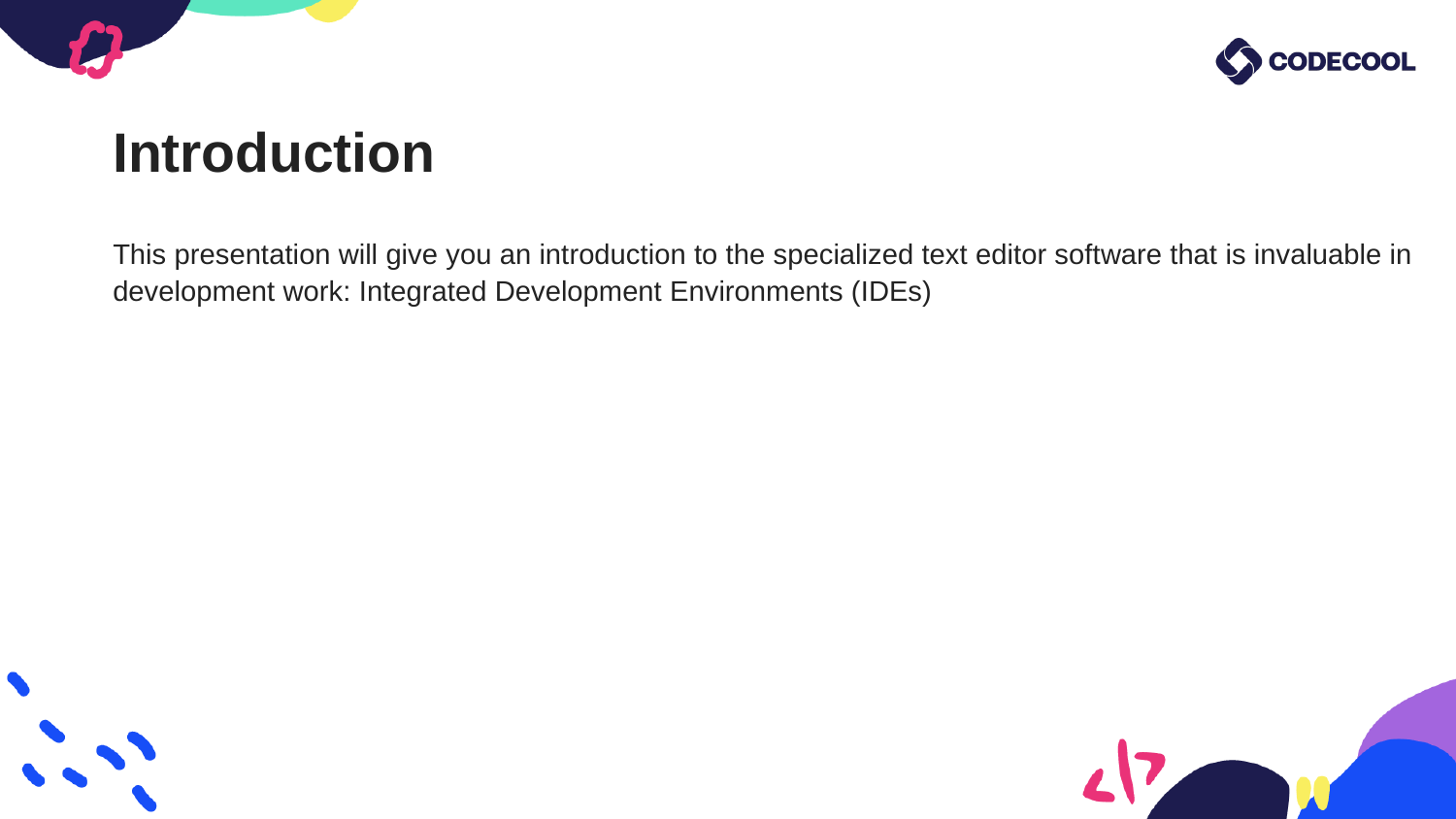

# Introduction
This presentation will give you an introduction to the specialized text editor software that is invaluable in development work: Integrated Development Environments (IDEs)